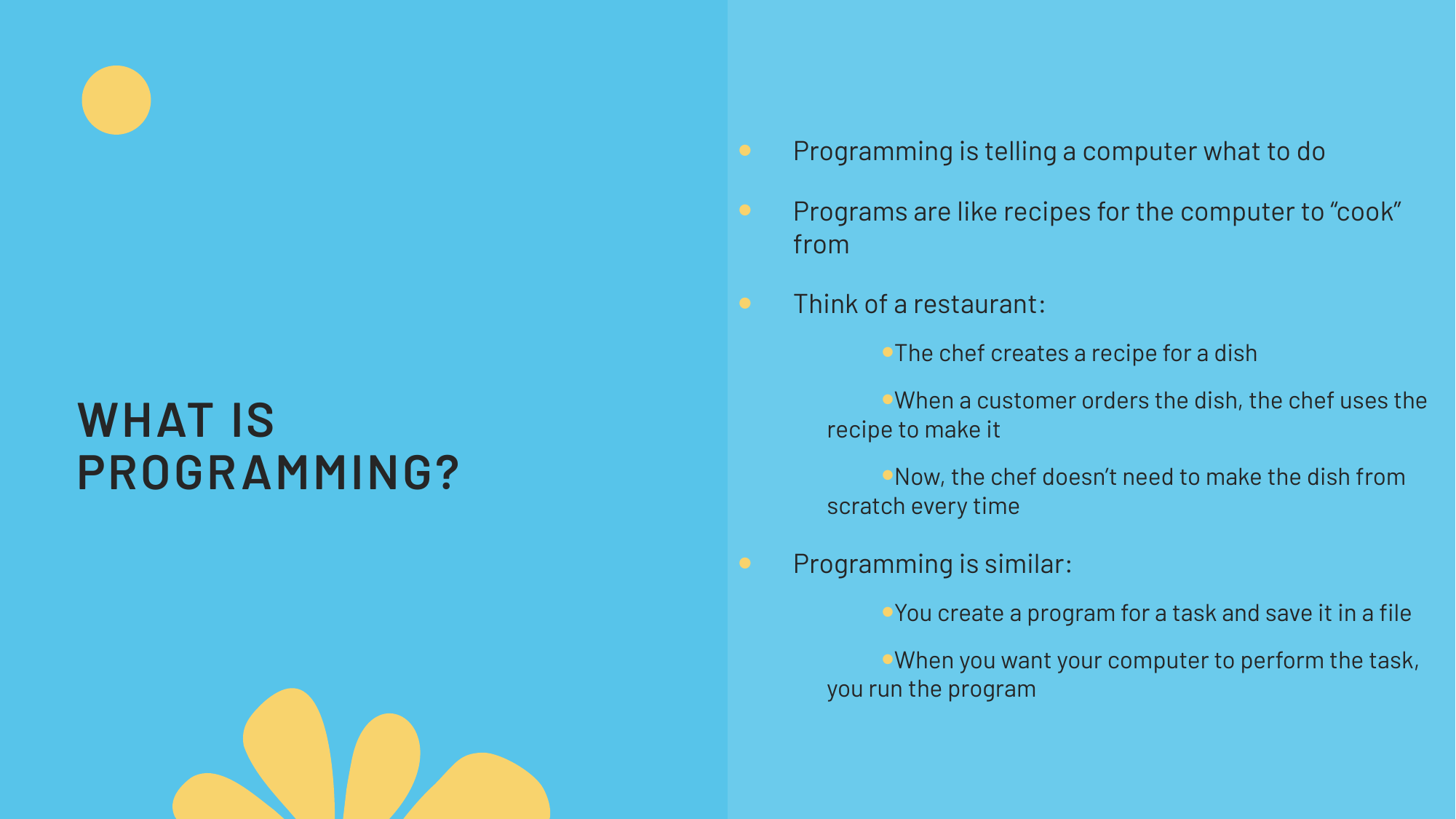

Programming is telling a computer what to do
Programs are like recipes for the computer to “cook” from
Think of a restaurant:
The chef creates a recipe for a dish
When a customer orders the dish, the chef uses the recipe to make it
Now, the chef doesn’t need to make the dish from scratch every time
Programming is similar:
You create a program for a task and save it in a file
When you want your computer to perform the task, you run the program
# What is Programming?